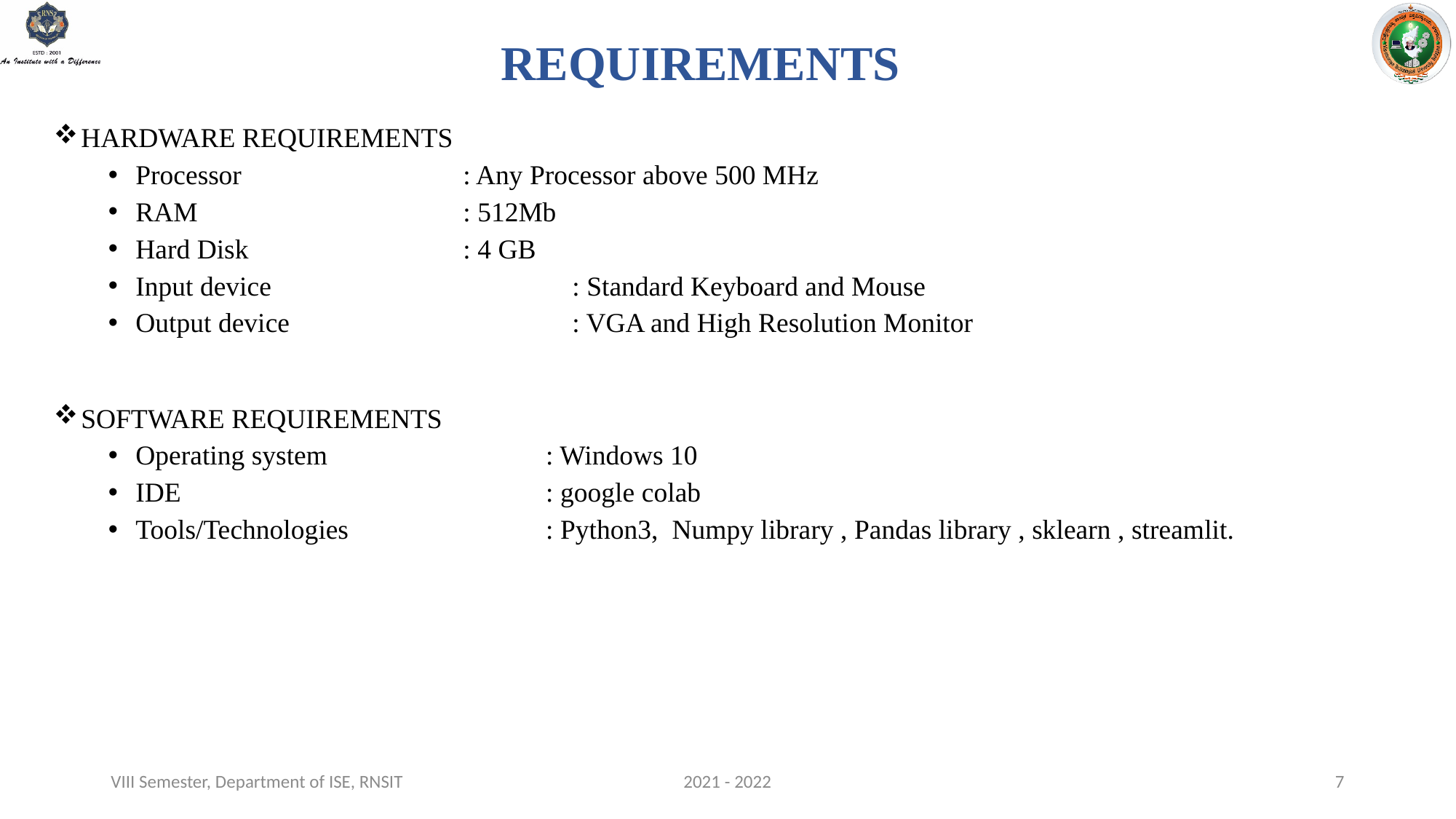

# REQUIREMENTS
HARDWARE REQUIREMENTS
Processor                     	: Any Processor above 500 MHz
RAM                           	: 512Mb
Hard Disk                    	: 4 GB
Input device               		: Standard Keyboard and Mouse
Output device          		: VGA and High Resolution Monitor

SOFTWARE REQUIREMENTS
Operating system      	            : Windows 10
IDE                           	            : google colab
Tools/Technologies 	            : Python3,  Numpy library , Pandas library , sklearn , streamlit.

VIII Semester, Department of ISE, RNSIT
2021 - 2022
7